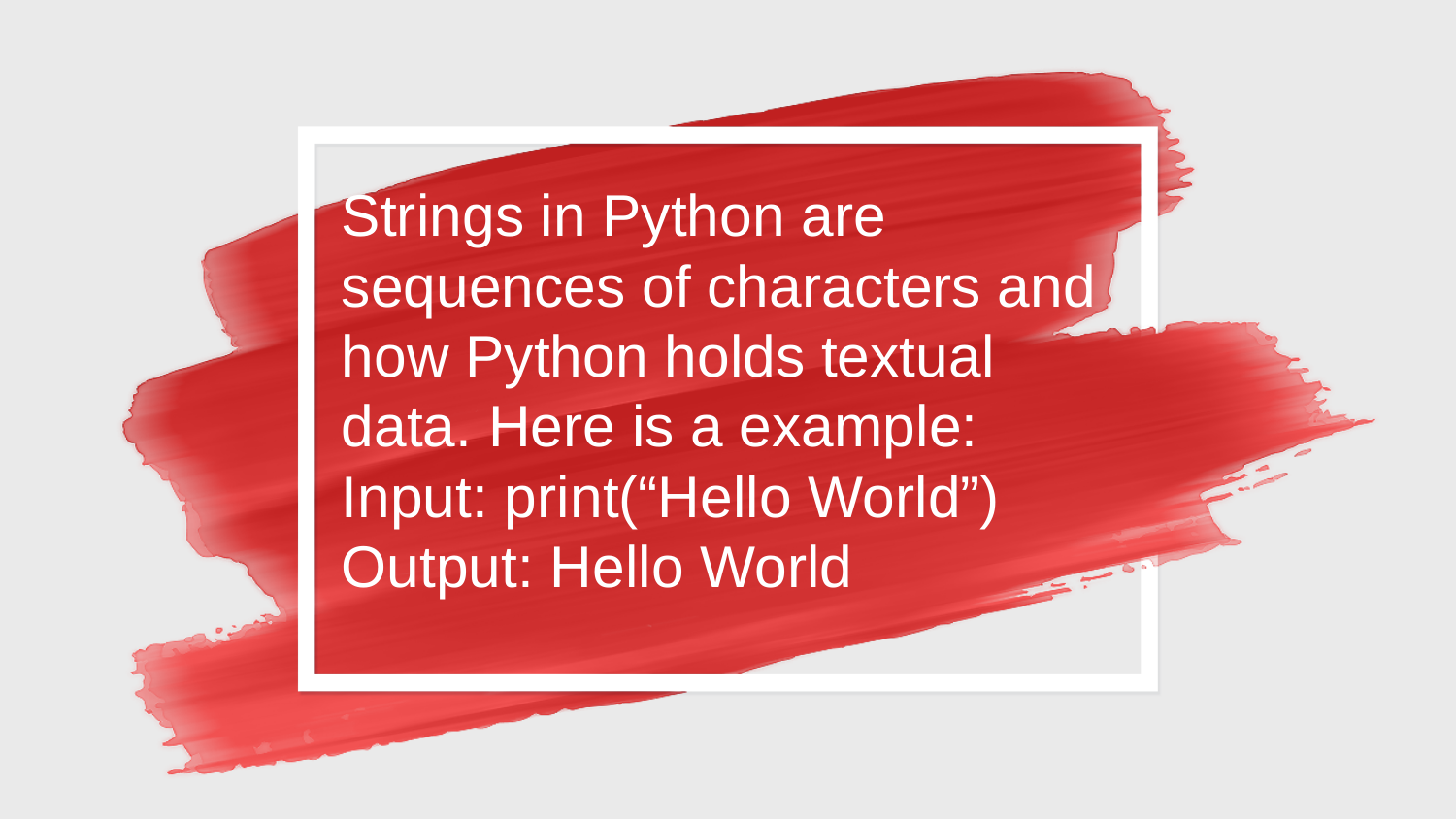

Strings in Python are sequences of characters and how Python holds textual data. Here is a example:
Input: print(“Hello World”)
Output: Hello World